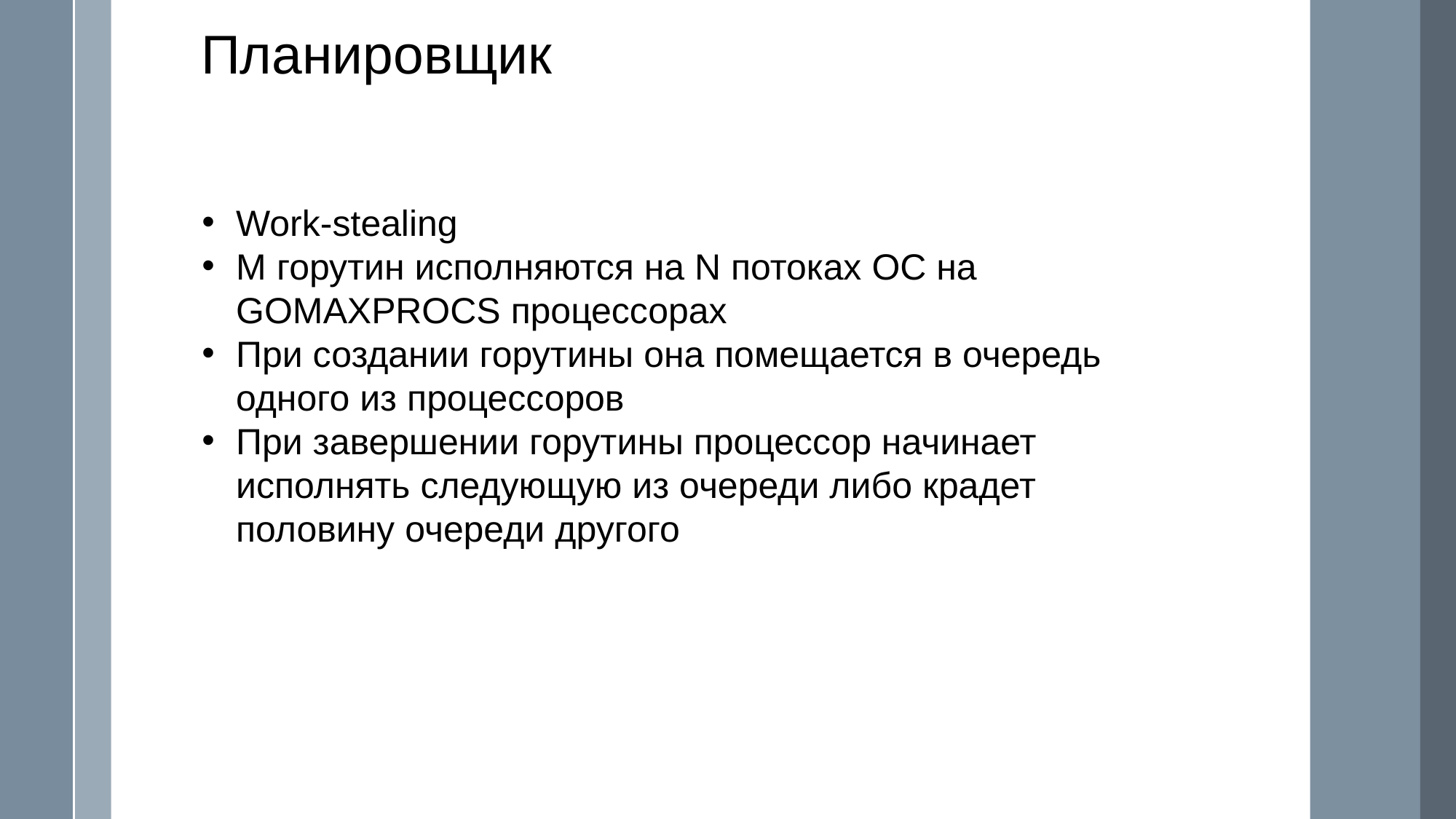

Планировщик
Work-stealing
M горутин исполняются на N потоках ОС на GOMAXPROCS процессорах
При создании горутины она помещается в очередь одного из процессоров
При завершении горутины процессор начинает исполнять следующую из очереди либо крадет половину очереди другого